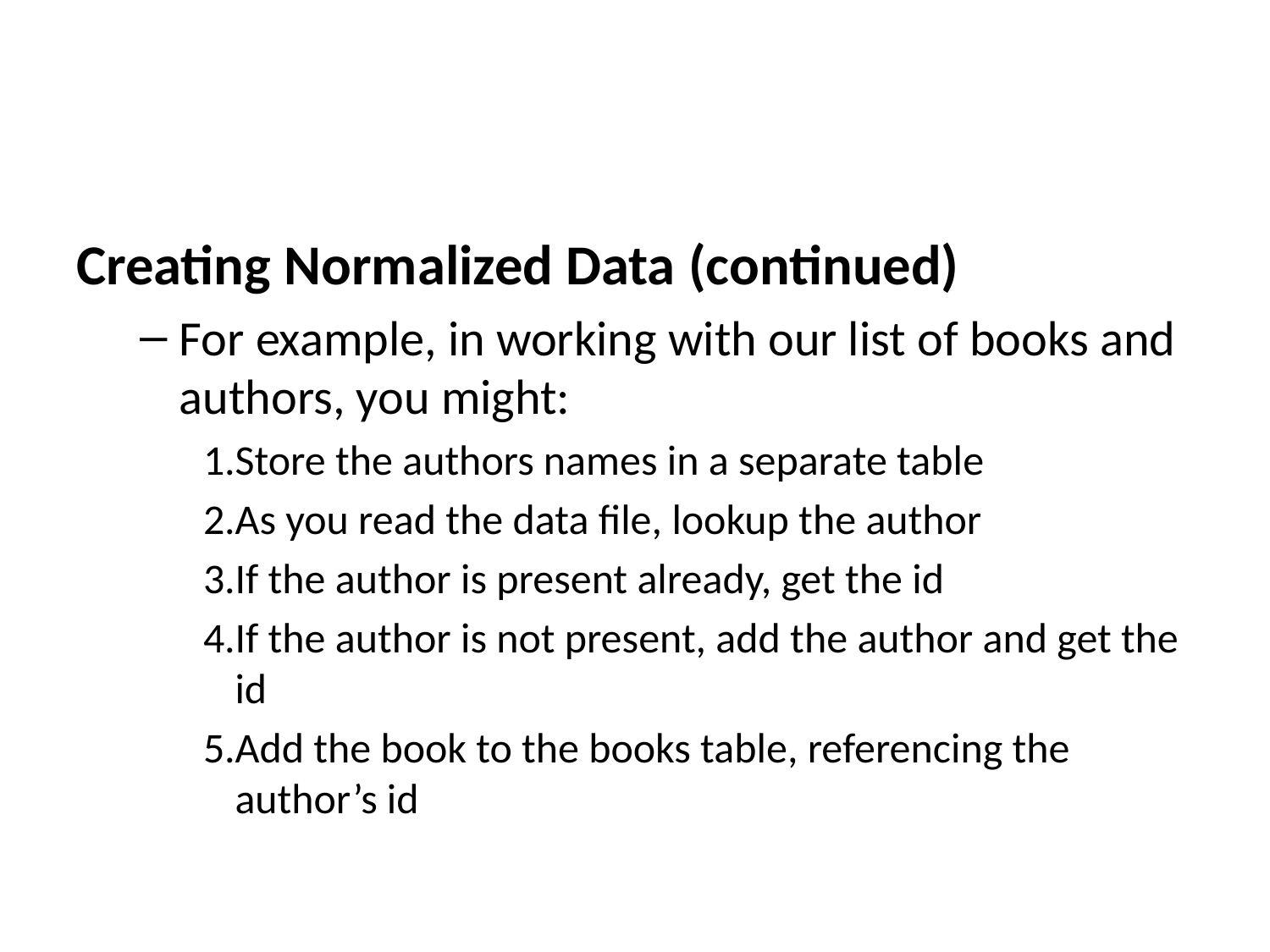

Creating Normalized Data (continued)
For example, in working with our list of books and authors, you might:
Store the authors names in a separate table
As you read the data file, lookup the author
If the author is present already, get the id
If the author is not present, add the author and get the id
Add the book to the books table, referencing the author’s id